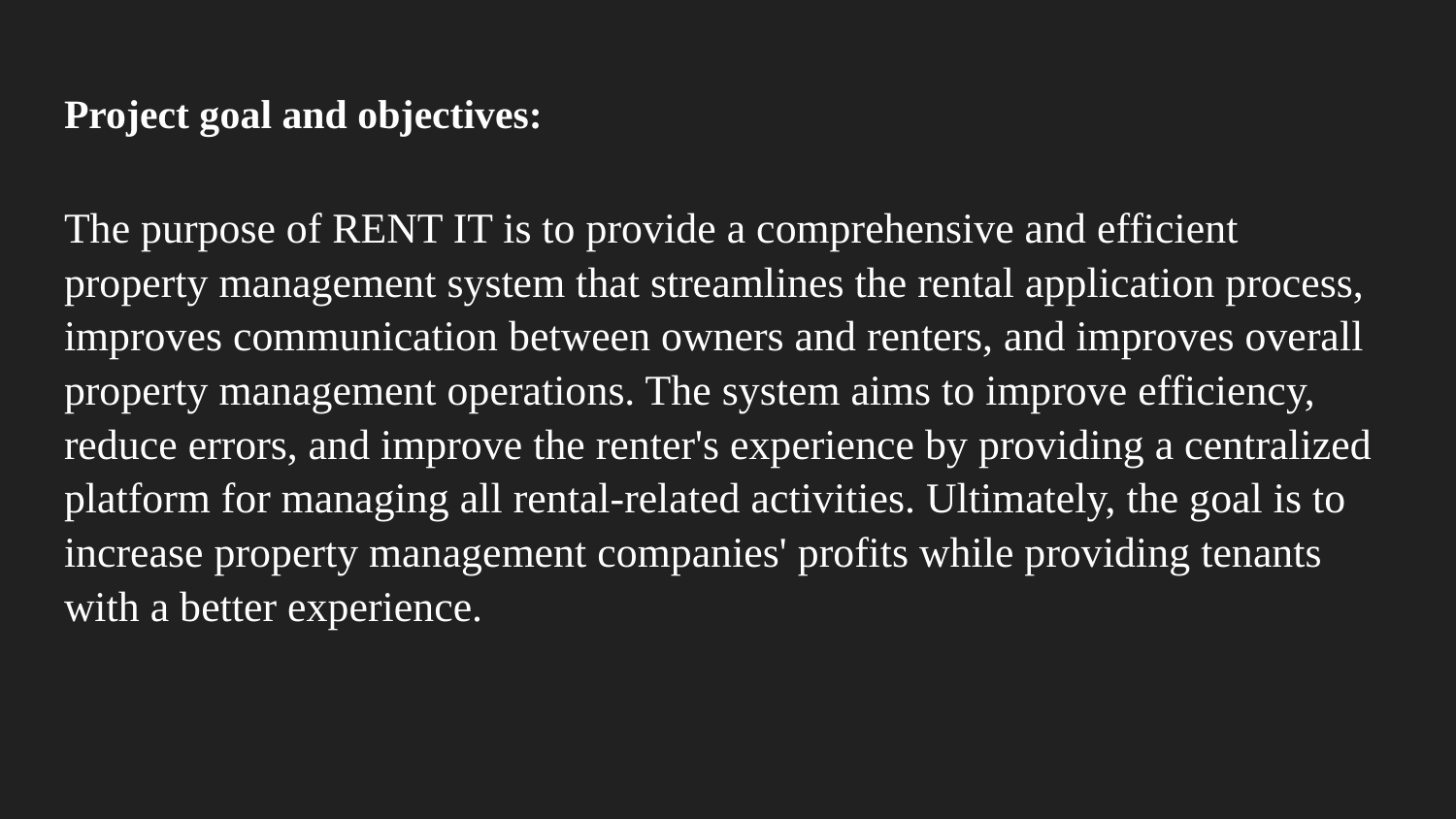

# Project goal and objectives:
The purpose of RENT IT is to provide a comprehensive and efficient property management system that streamlines the rental application process, improves communication between owners and renters, and improves overall property management operations. The system aims to improve efficiency, reduce errors, and improve the renter's experience by providing a centralized platform for managing all rental-related activities. Ultimately, the goal is to increase property management companies' profits while providing tenants with a better experience.